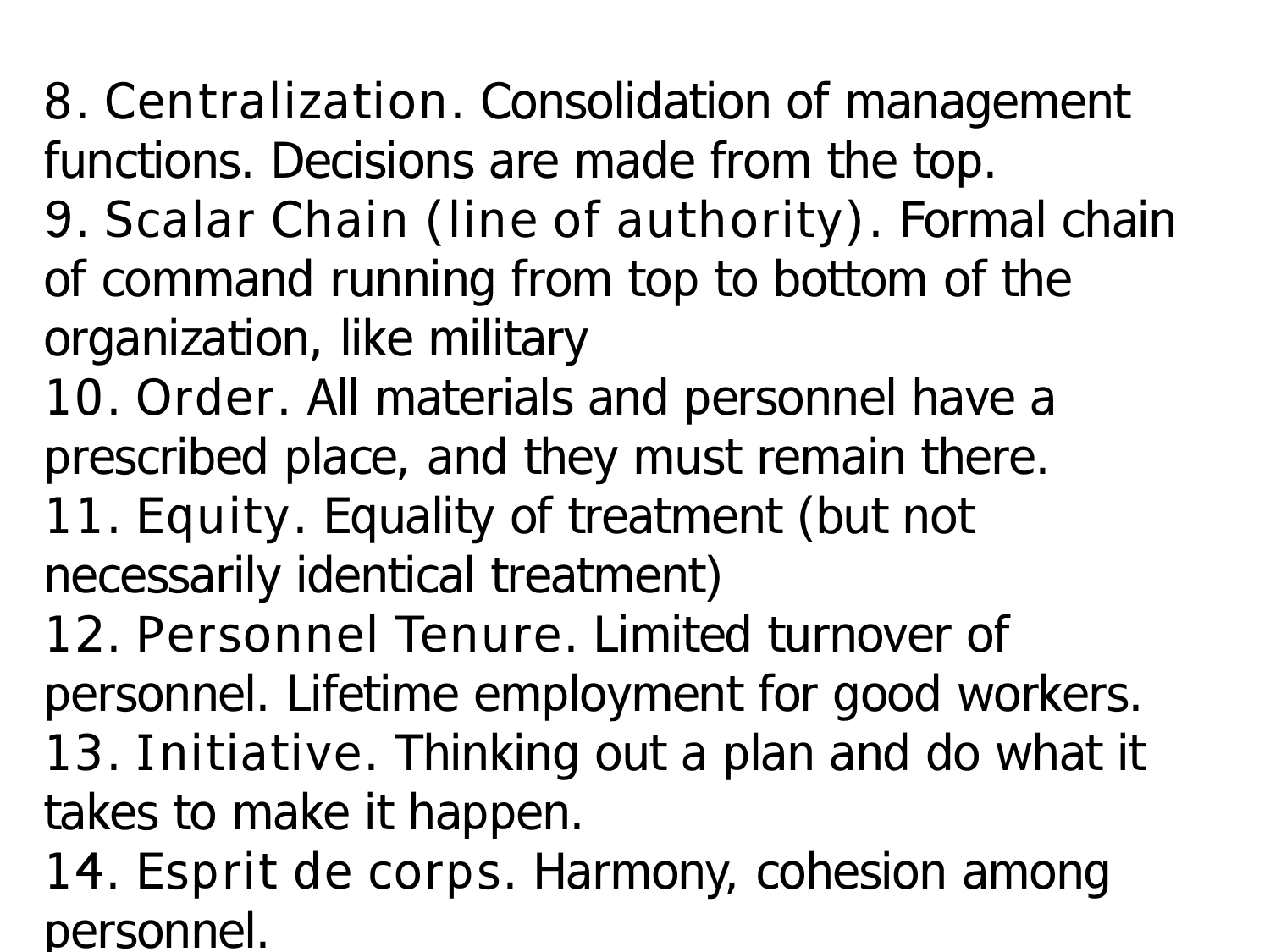

8. Centralization. Consolidation of management functions. Decisions are made from the top.
9. Scalar Chain (line of authority). Formal chain of command running from top to bottom of the organization, like military
10. Order. All materials and personnel have a prescribed place, and they must remain there.
11. Equity. Equality of treatment (but not necessarily identical treatment)
12. Personnel Tenure. Limited turnover of personnel. Lifetime employment for good workers.
13. Initiative. Thinking out a plan and do what it takes to make it happen.
14. Esprit de corps. Harmony, cohesion among personnel.